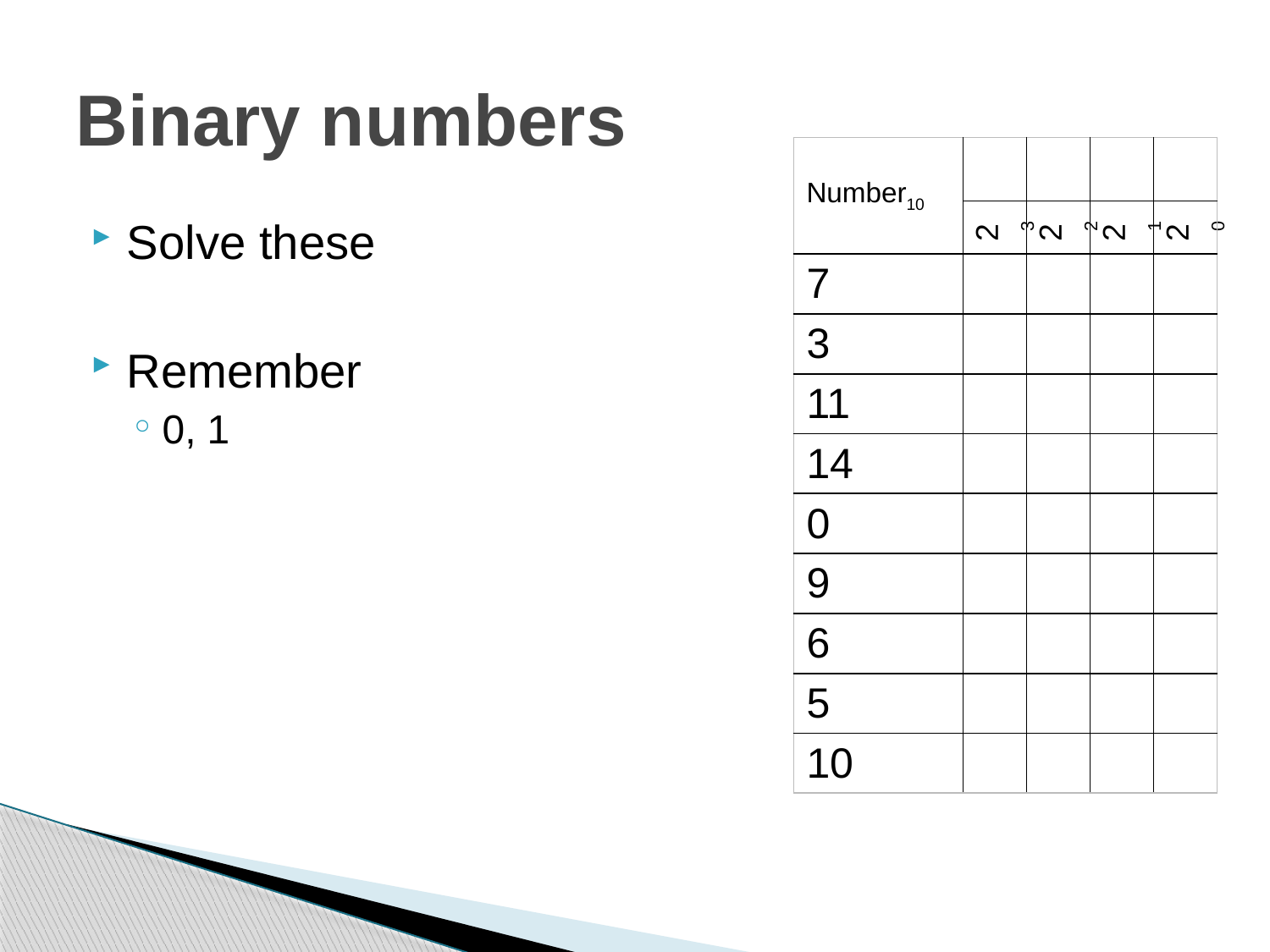

# Binary numbers
| Number10 |  |  |  |  |
| --- | --- | --- | --- | --- |
|  | 23 | 22 | 21 | 20 |
| 7 |  |  |  |  |
| 3 |  |  |  |  |
| 11 |  |  |  |  |
| 14 |  |  |  |  |
| 0 |  |  |  |  |
| 9 |  |  |  |  |
| 6 |  |  |  |  |
| 5 |  |  |  |  |
| 10 |  |  |  |  |
Solve these

Remember
0, 1